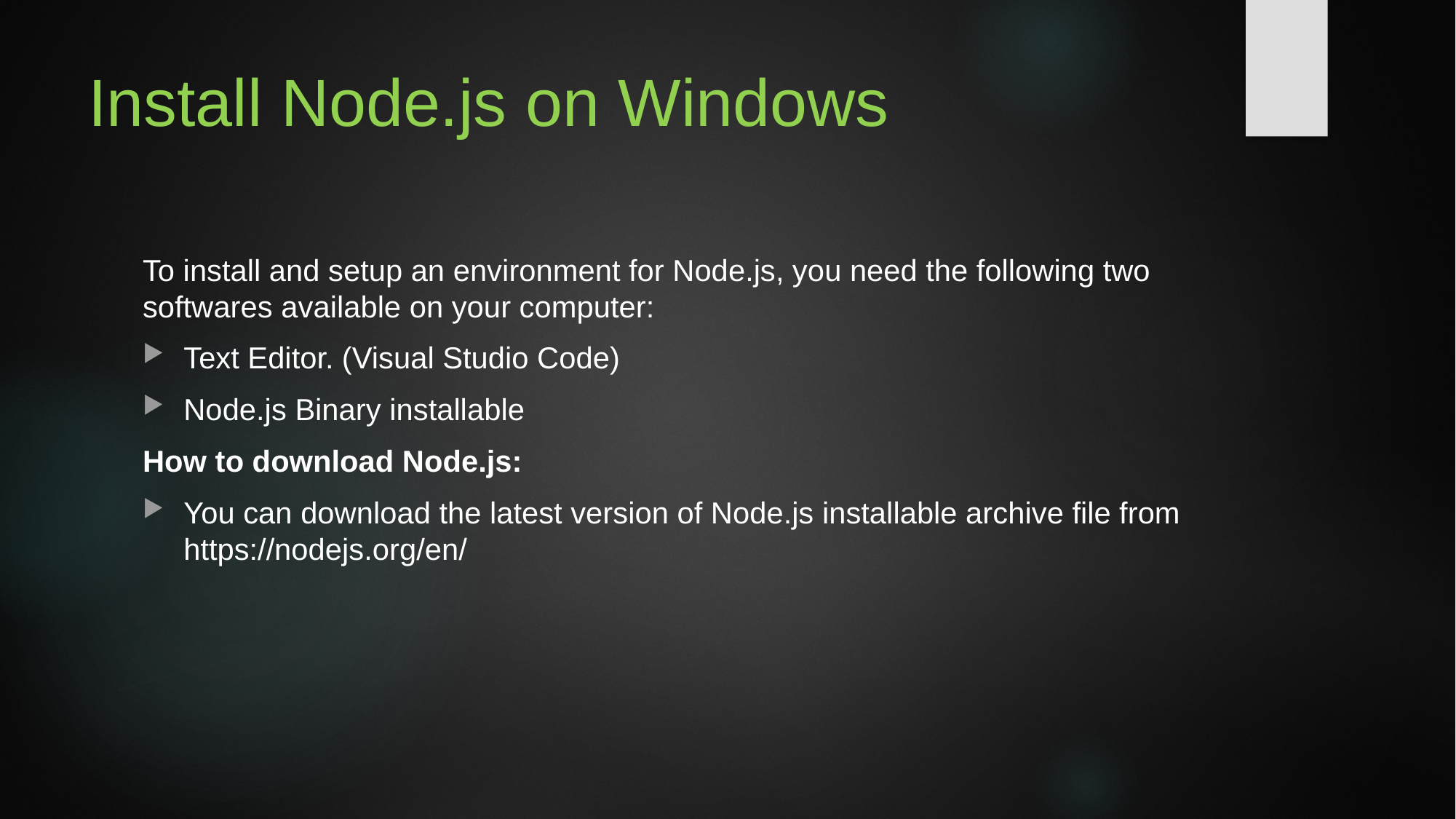

# Install Node.js on Windows
To install and setup an environment for Node.js, you need the following two softwares available on your computer:
Text Editor. (Visual Studio Code)
Node.js Binary installable
How to download Node.js:
You can download the latest version of Node.js installable archive file from https://nodejs.org/en/